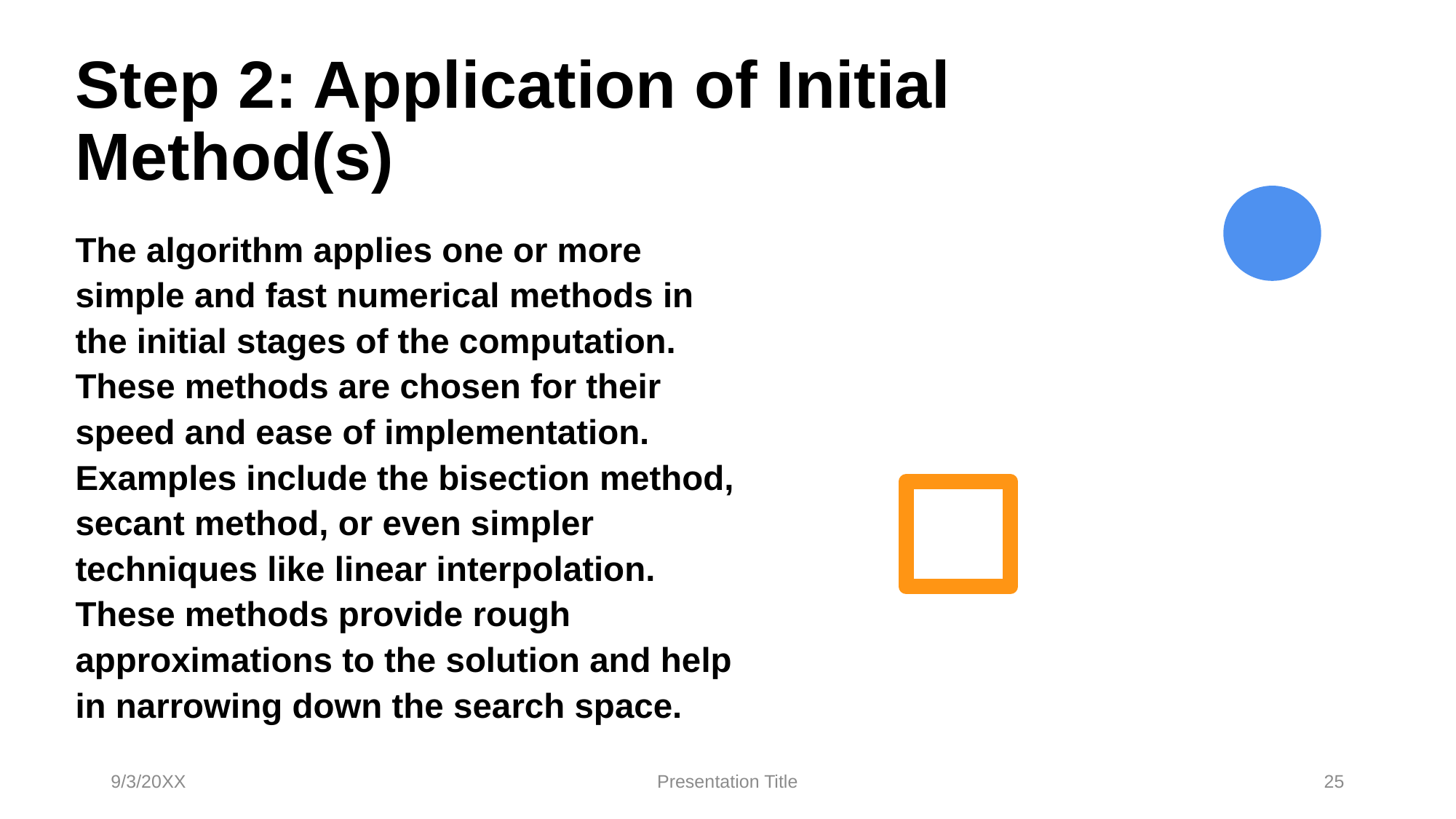

# Step 2: Application of Initial Method(s)
The algorithm applies one or more simple and fast numerical methods in the initial stages of the computation. These methods are chosen for their speed and ease of implementation. Examples include the bisection method, secant method, or even simpler techniques like linear interpolation. These methods provide rough approximations to the solution and help in narrowing down the search space.

9/3/20XX
Presentation Title
25